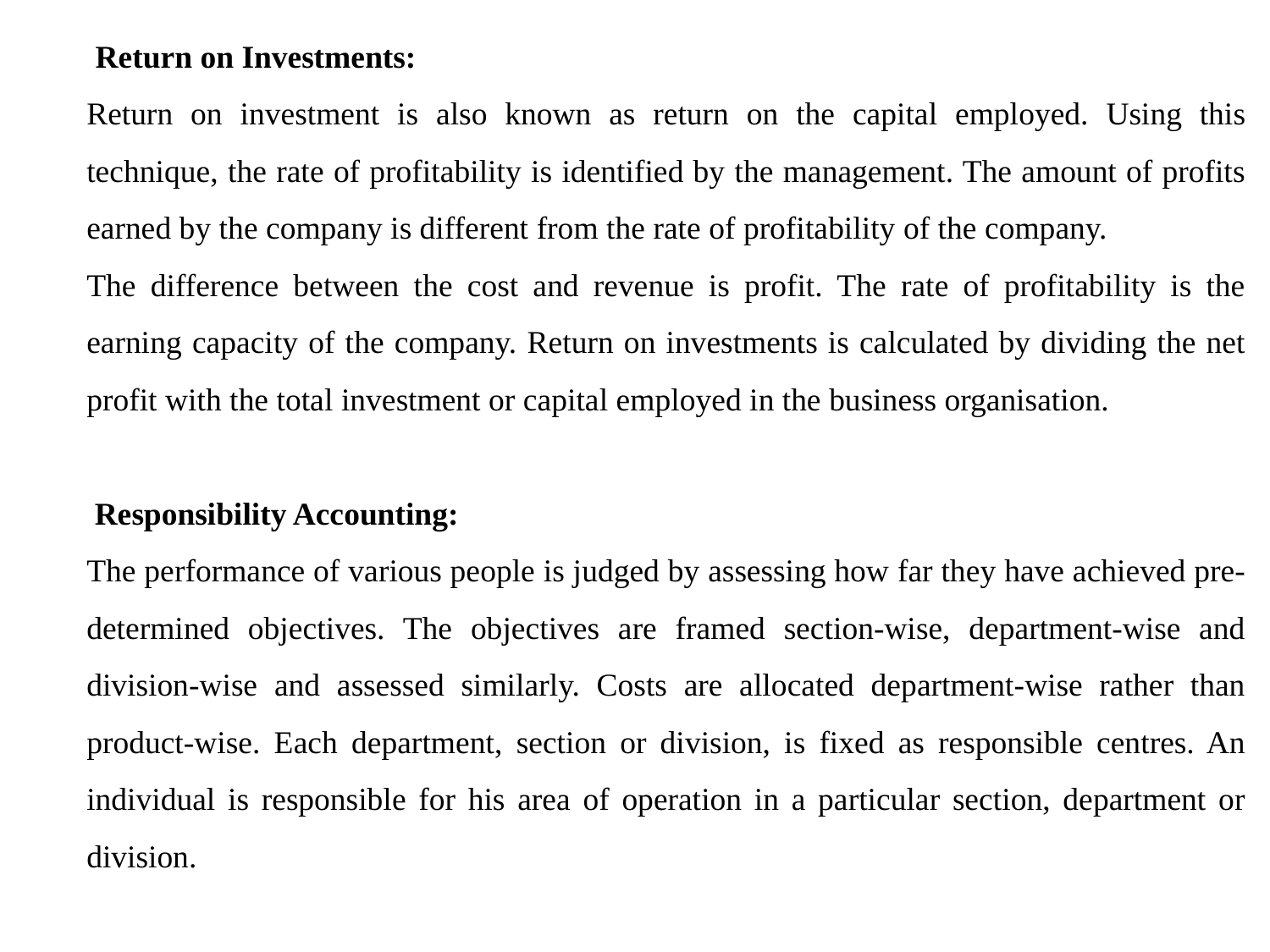

Return on Investments:
Return on investment is also known as return on the capital employed. Using this technique, the rate of profitability is identified by the management. The amount of profits earned by the company is different from the rate of profitability of the company.
The difference between the cost and revenue is profit. The rate of profitability is the earning capacity of the company. Return on investments is calculated by dividing the net profit with the total investment or capital employed in the business organisation.

 Responsibility Accounting:
The performance of various people is judged by assessing how far they have achieved pre-determined objectives. The objectives are framed section-wise, department-wise and division-wise and assessed similarly. Costs are allocated department-wise rather than product-wise. Each department, section or division, is fixed as responsible centres. An individual is responsible for his area of operation in a particular section, department or division.